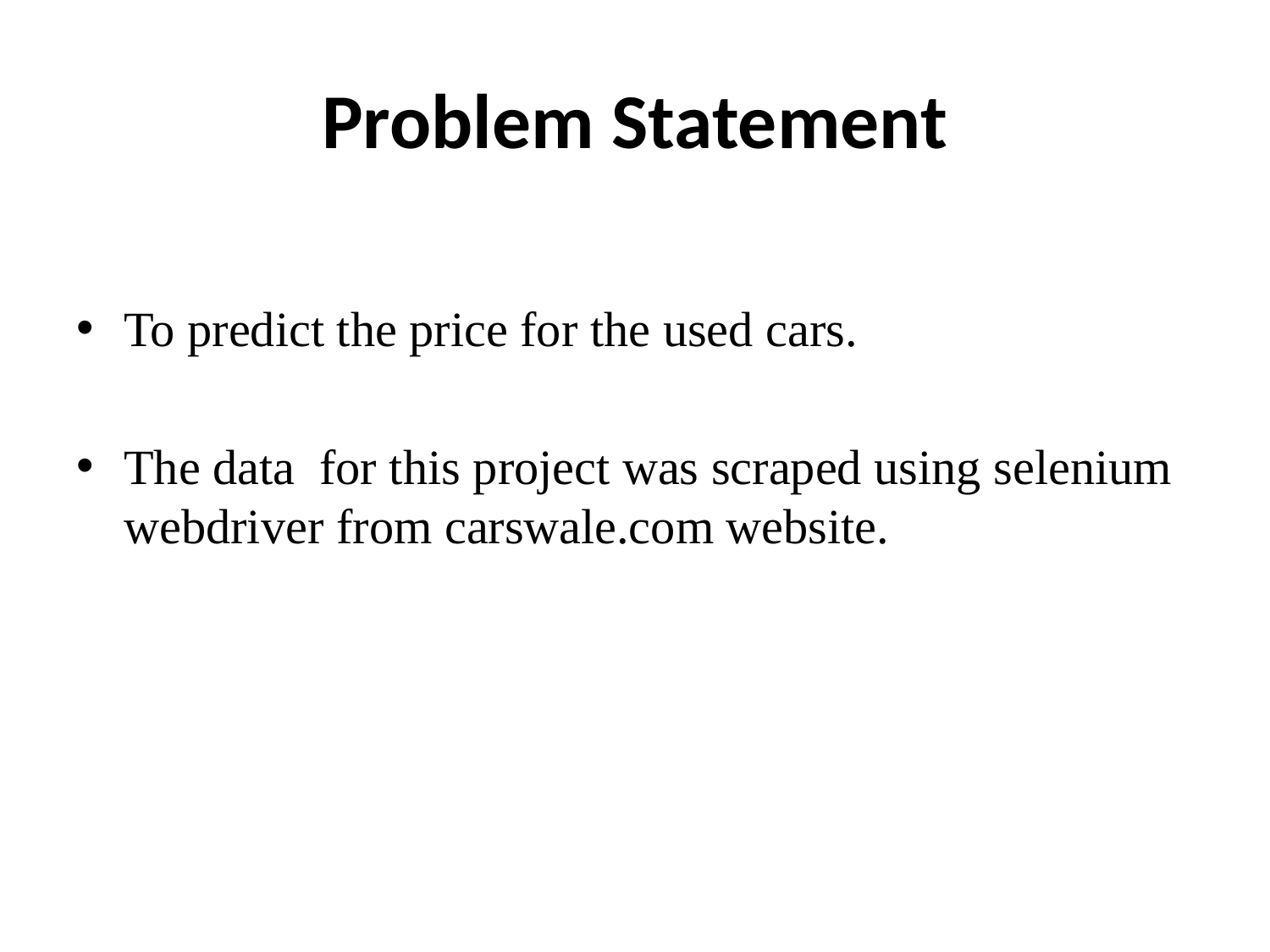

# Problem Statement

To predict the price for the used cars.

The data  for this project was scraped using selenium webdriver from carswale.com website.